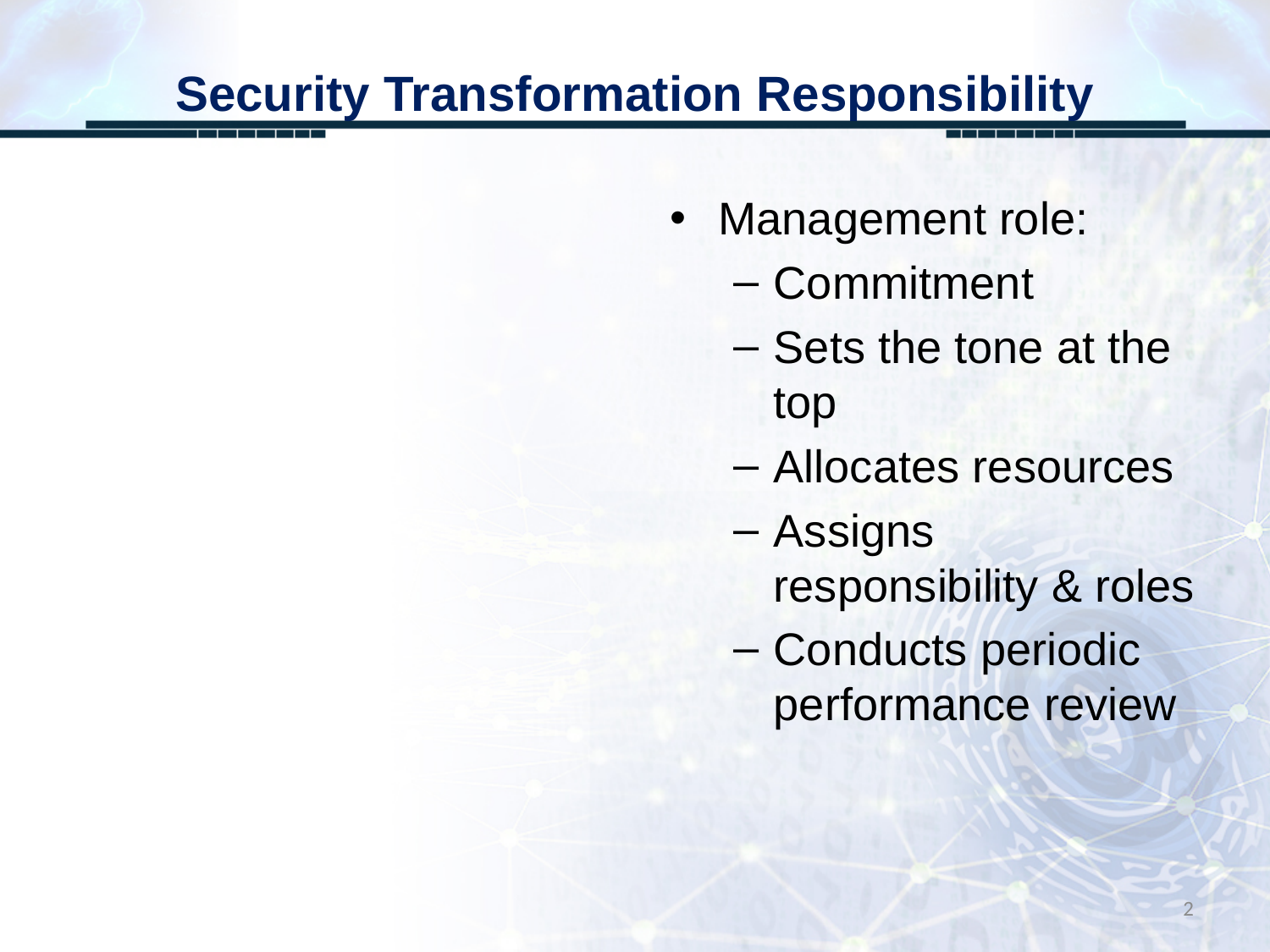

# Security Transformation Responsibility
Management role:
Commitment
Sets the tone at the top
Allocates resources
Assigns responsibility & roles
Conducts periodic performance review
2